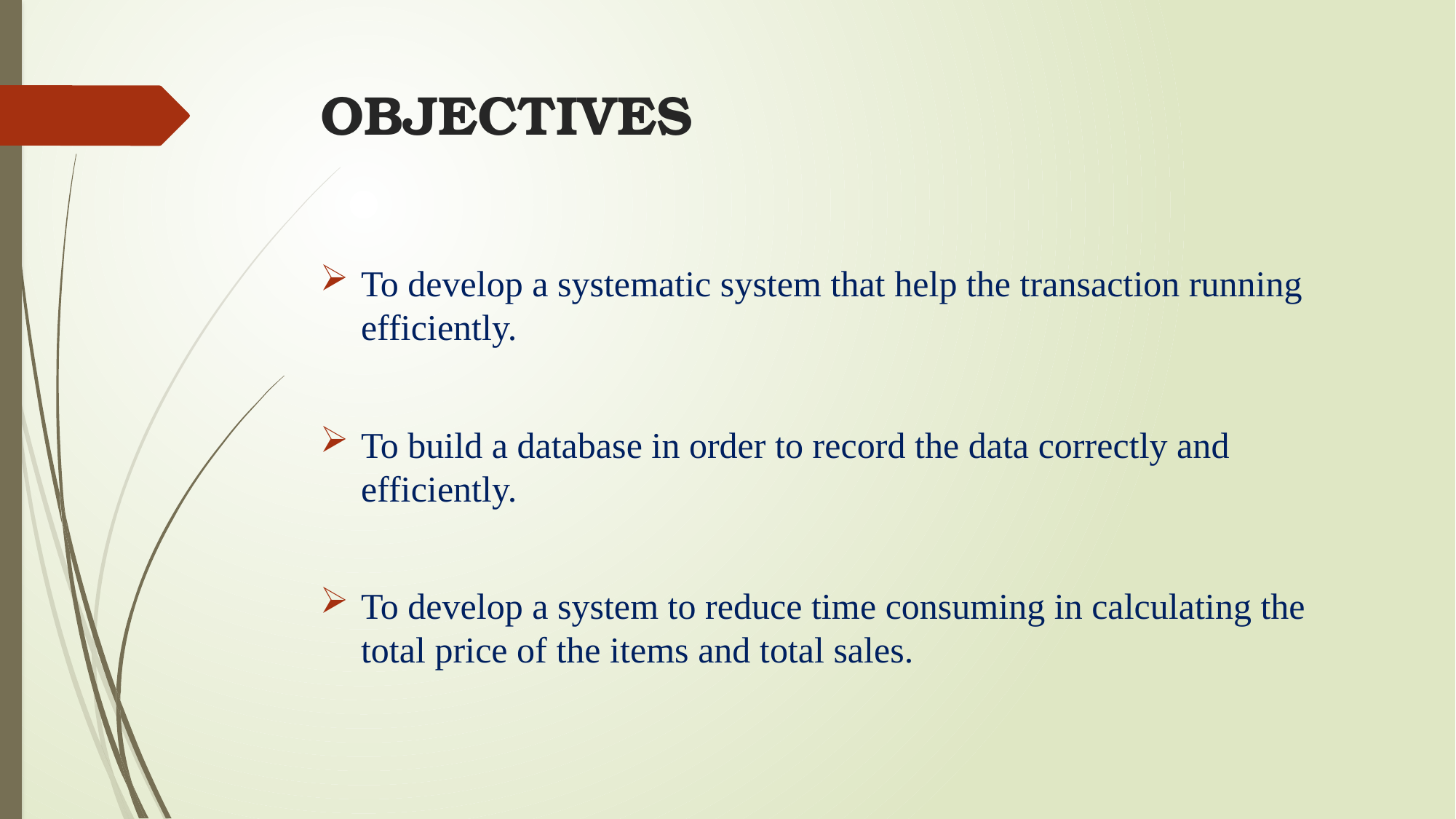

# OBJECTIVES
To develop a systematic system that help the transaction running efficiently.

To build a database in order to record the data correctly and efficiently.

To develop a system to reduce time consuming in calculating the total price of the items and total sales.